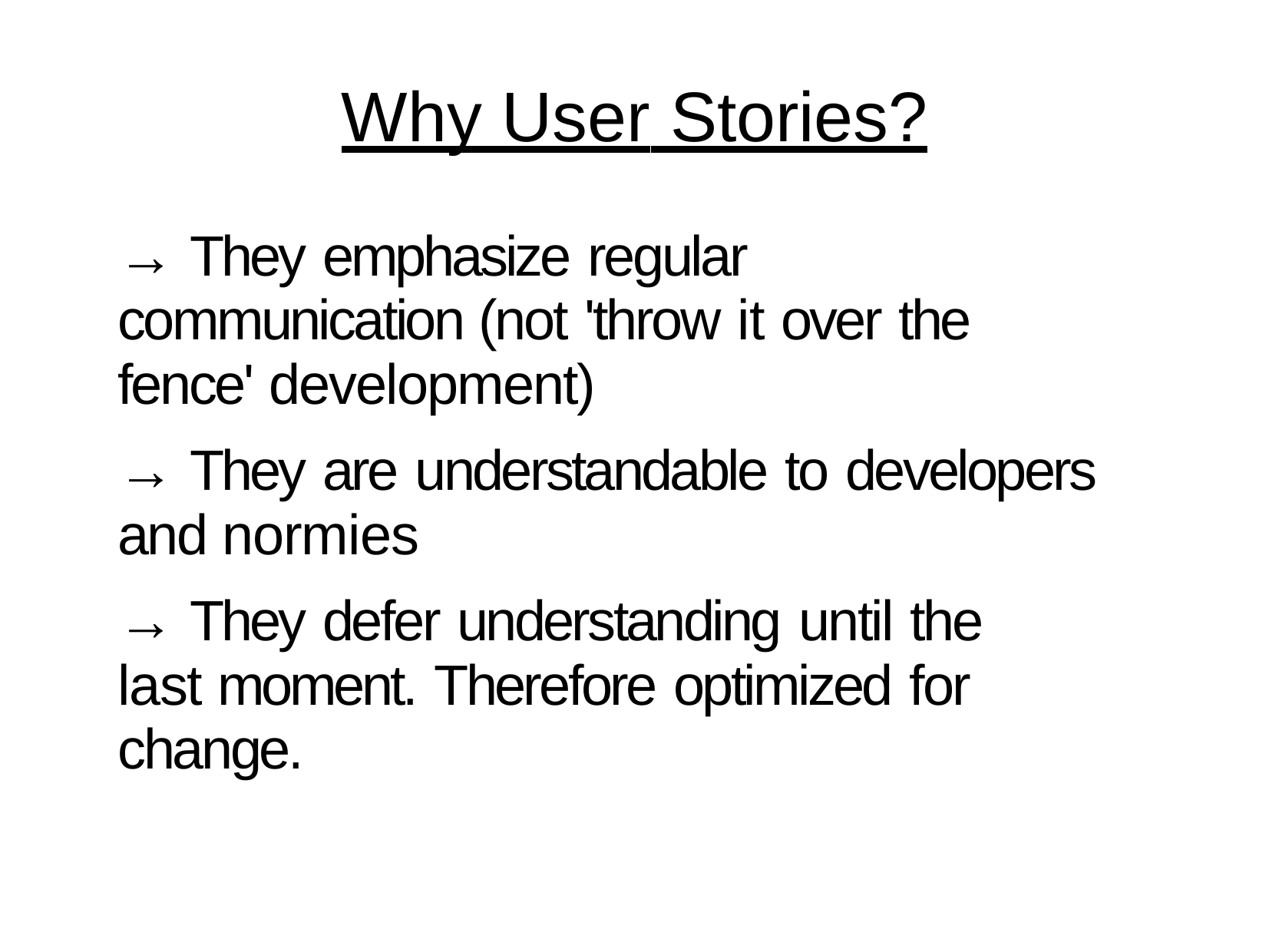

# Why User Stories?
→ They emphasize regular communication (not 'throw it over the fence' development)
→ They are understandable to developers and normies
→ They defer understanding until the last moment. Therefore optimized for change.